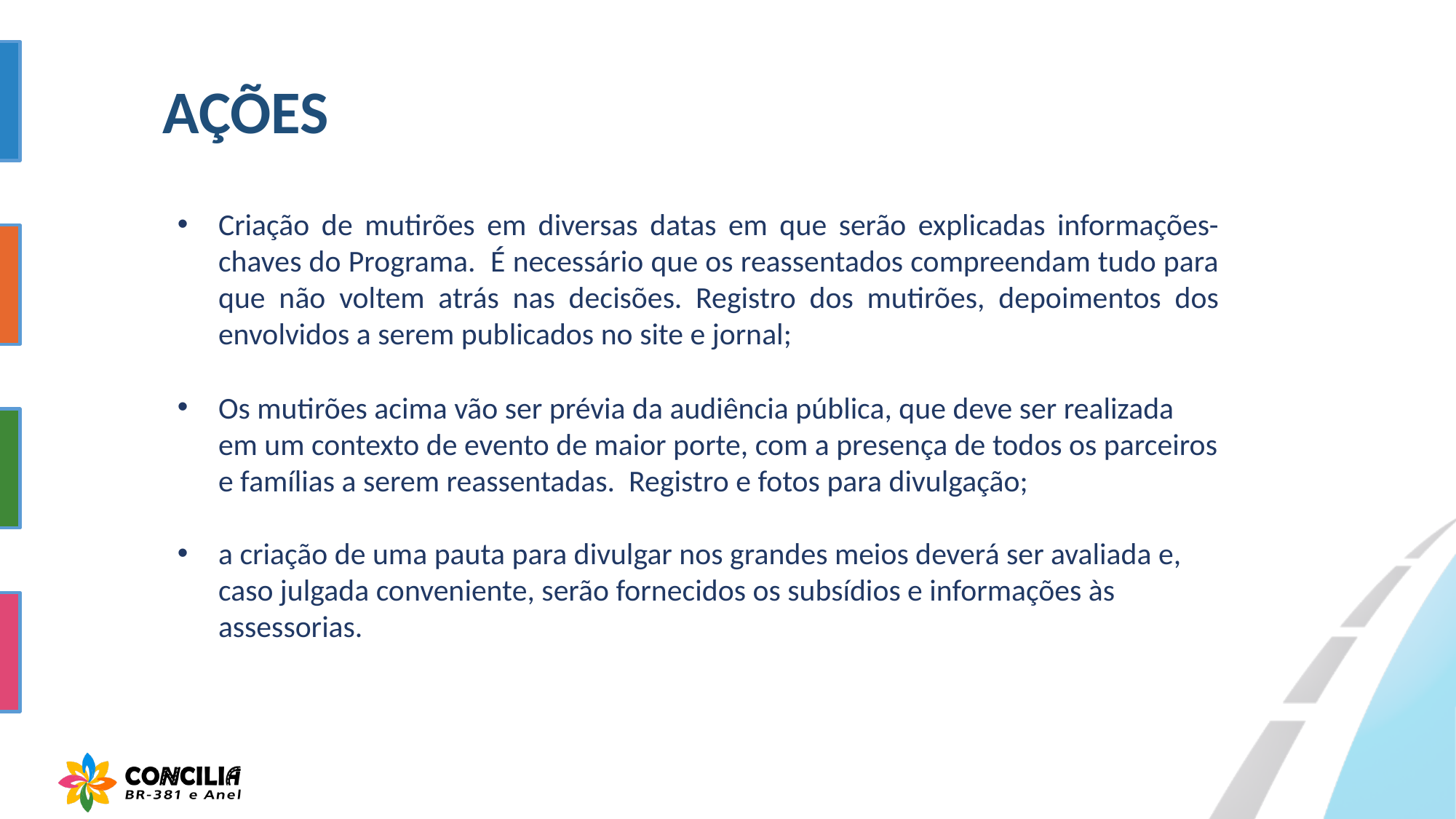

AÇÕES
Criação de mutirões em diversas datas em que serão explicadas informações-chaves do Programa.  É necessário que os reassentados compreendam tudo para que não voltem atrás nas decisões. Registro dos mutirões, depoimentos dos envolvidos a serem publicados no site e jornal;

Os mutirões acima vão ser prévia da audiência pública, que deve ser realizada em um contexto de evento de maior porte, com a presença de todos os parceiros e famílias a serem reassentadas.  Registro e fotos para divulgação;

a criação de uma pauta para divulgar nos grandes meios deverá ser avaliada e, caso julgada conveniente, serão fornecidos os subsídios e informações às assessorias.